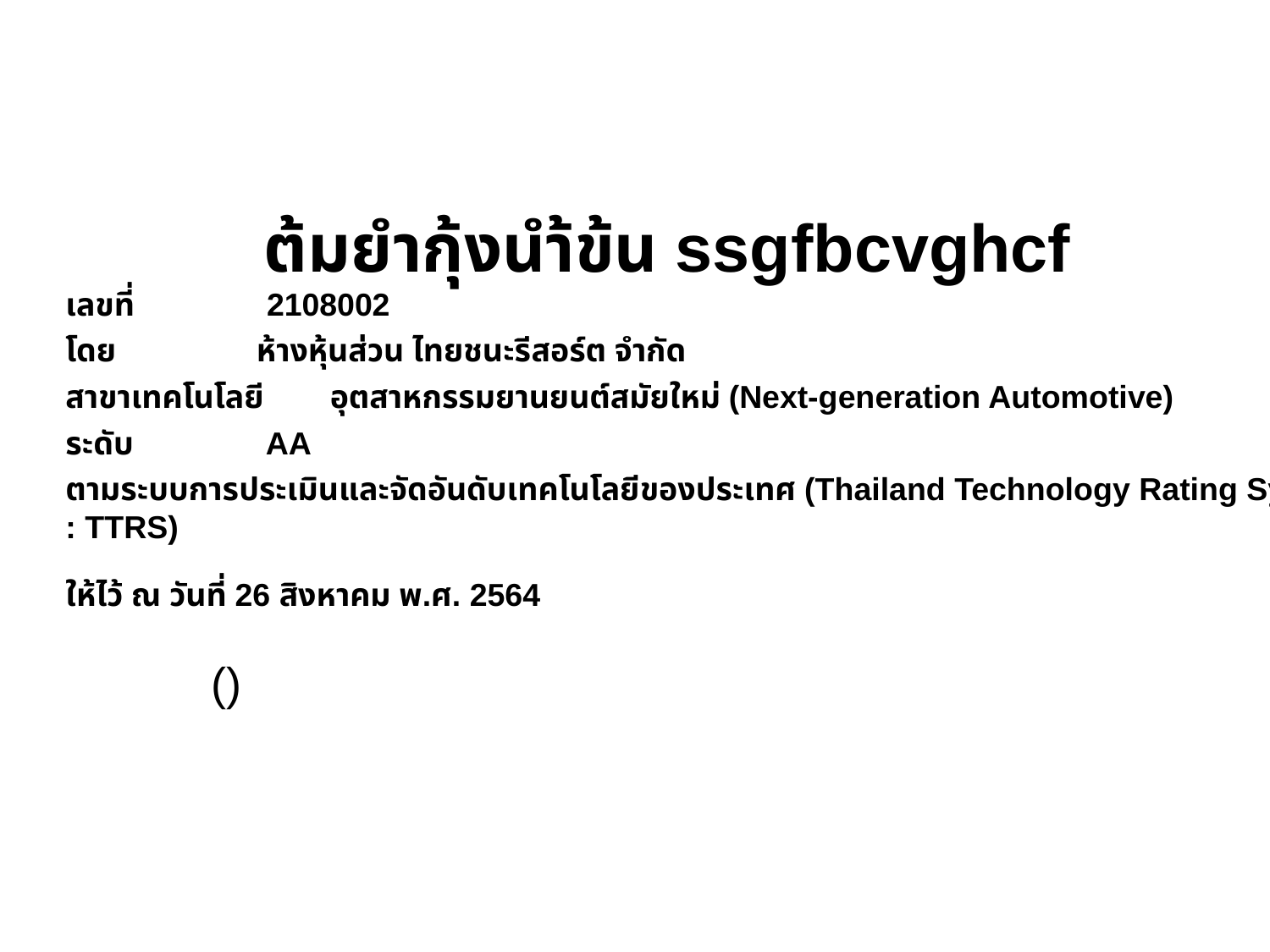

ต้มยำกุ้งนำ้ข้น ssgfbcvghcf
เลขที่                2108002
โดย                 ห้างหุ้นส่วน ไทยชนะรีสอร์ต จำกัด
สาขาเทคโนโลยี        อุตสาหกรรมยานยนต์สมัยใหม่ (Next-generation Automotive)
ระดับ                AA
ตามระบบการประเมินและจัดอันดับเทคโนโลยีของประเทศ (Thailand Technology Rating System : TTRS)
ให้ไว้ ณ วันที่ 26 สิงหาคม พ.ศ. 2564
()